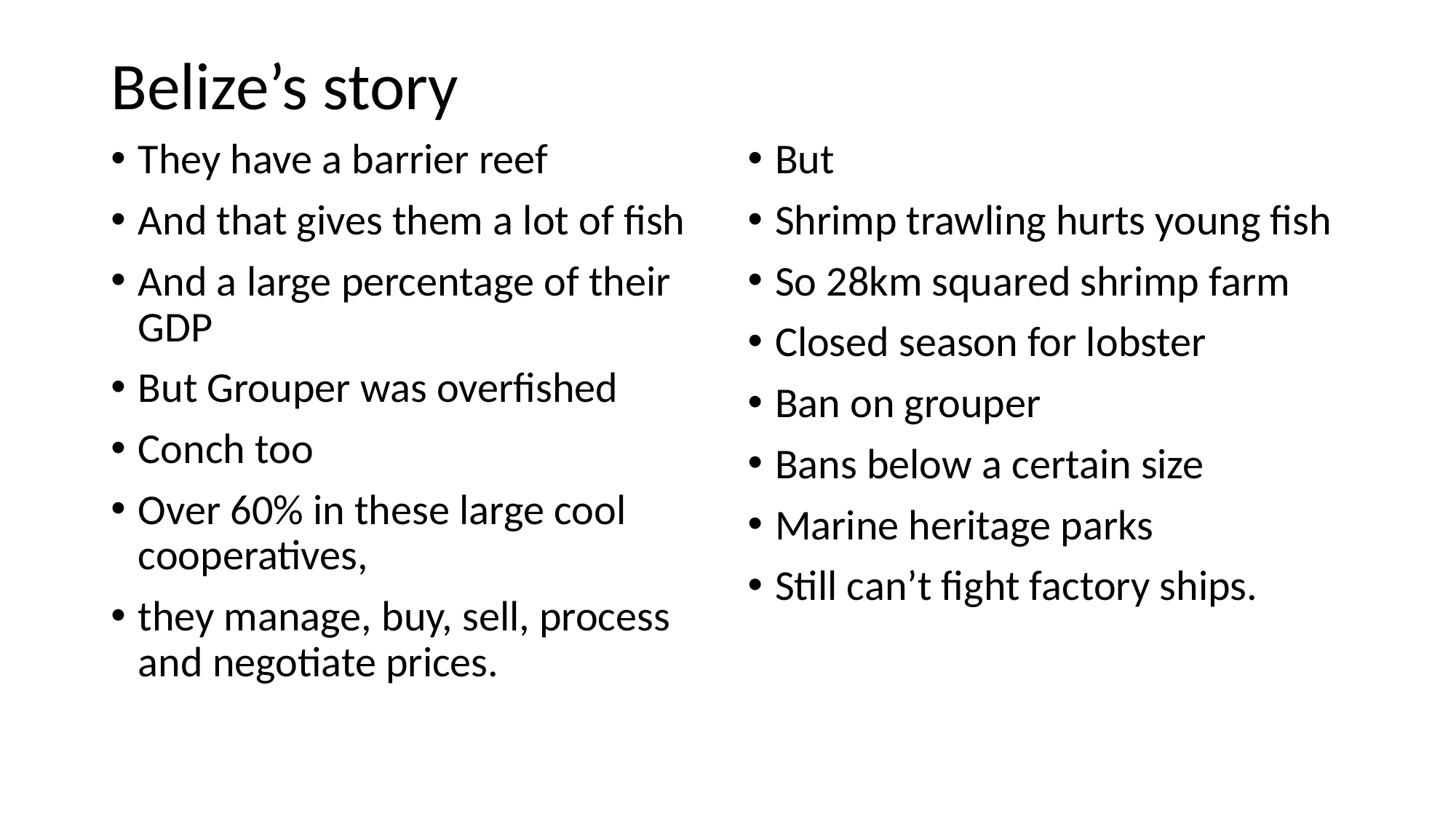

# Belize’s story
They have a barrier reef
And that gives them a lot of fish
And a large percentage of their GDP
But Grouper was overfished
Conch too
Over 60% in these large cool cooperatives,
they manage, buy, sell, process and negotiate prices.

But
Shrimp trawling hurts young fish
So 28km squared shrimp farm
Closed season for lobster
Ban on grouper
Bans below a certain size
Marine heritage parks
Still can’t fight factory ships.